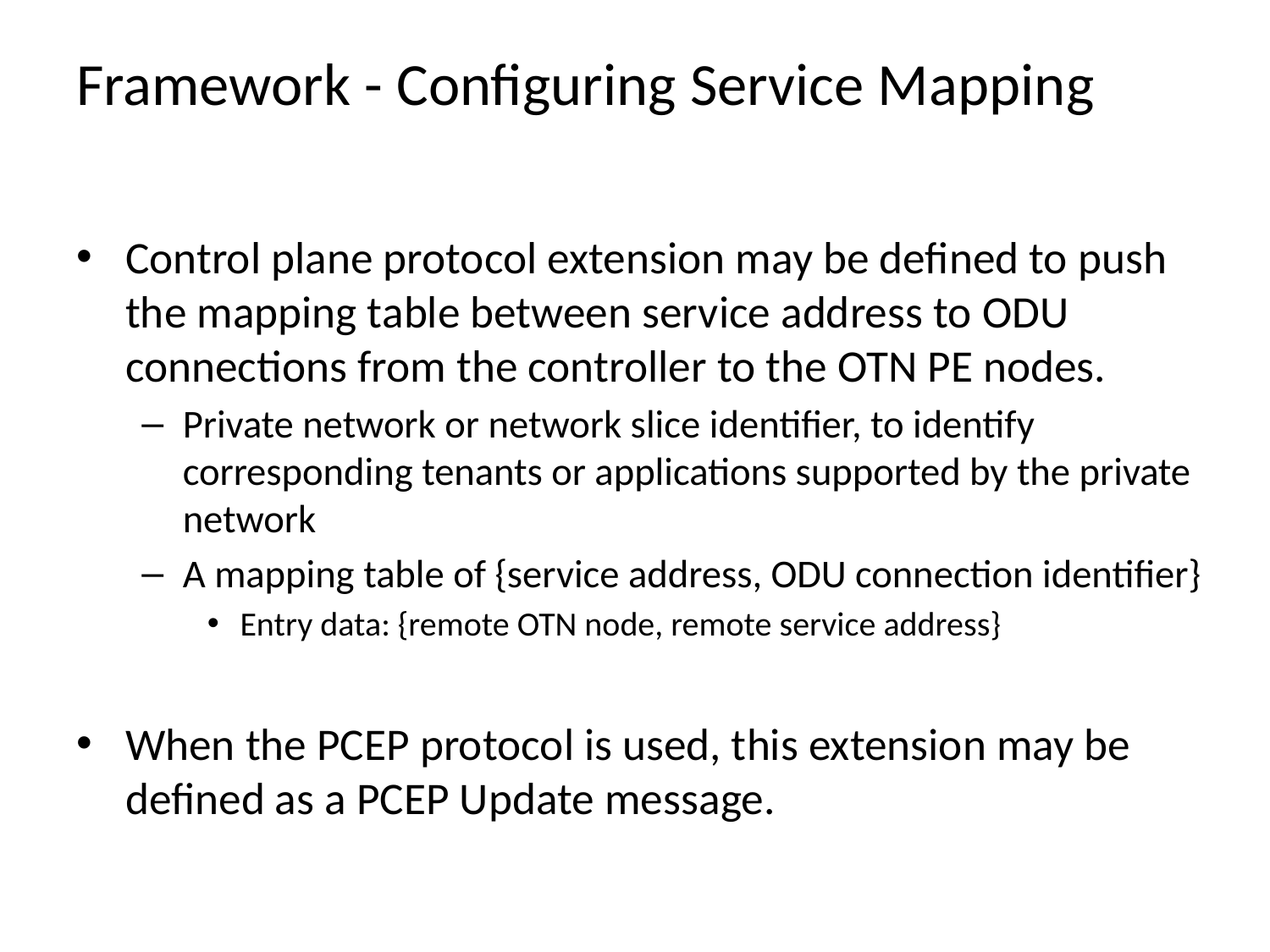

# Framework - Configuring Service Mapping
Control plane protocol extension may be defined to push the mapping table between service address to ODU connections from the controller to the OTN PE nodes.
Private network or network slice identifier, to identify corresponding tenants or applications supported by the private network
A mapping table of {service address, ODU connection identifier}
Entry data: {remote OTN node, remote service address}

When the PCEP protocol is used, this extension may be defined as a PCEP Update message.